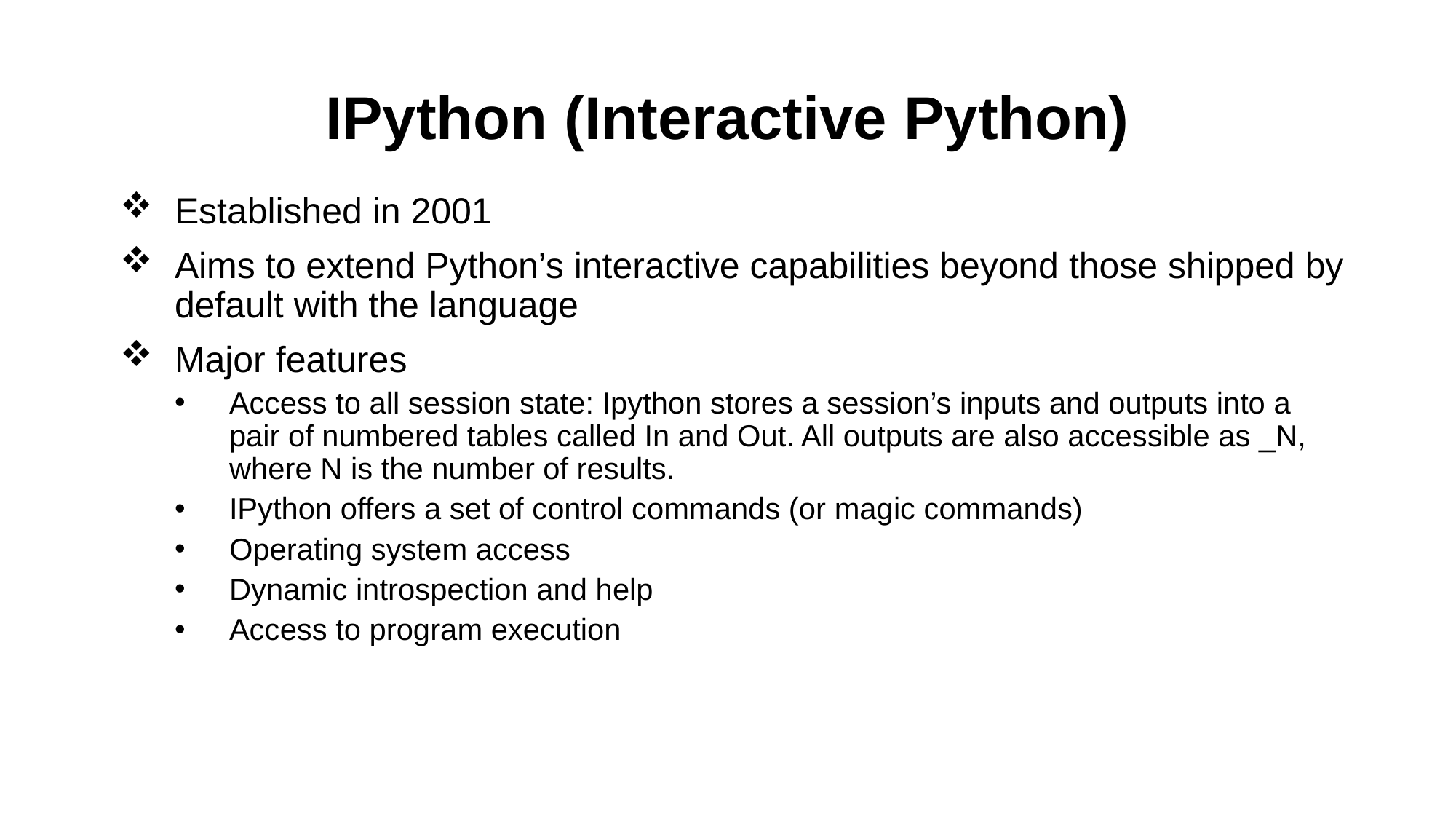

# IPython (Interactive Python)
Established in 2001
Aims to extend Python’s interactive capabilities beyond those shipped by default with the language
Major features
Access to all session state: Ipython stores a session’s inputs and outputs into a pair of numbered tables called In and Out. All outputs are also accessible as _N, where N is the number of results.
IPython offers a set of control commands (or magic commands)
Operating system access
Dynamic introspection and help
Access to program execution